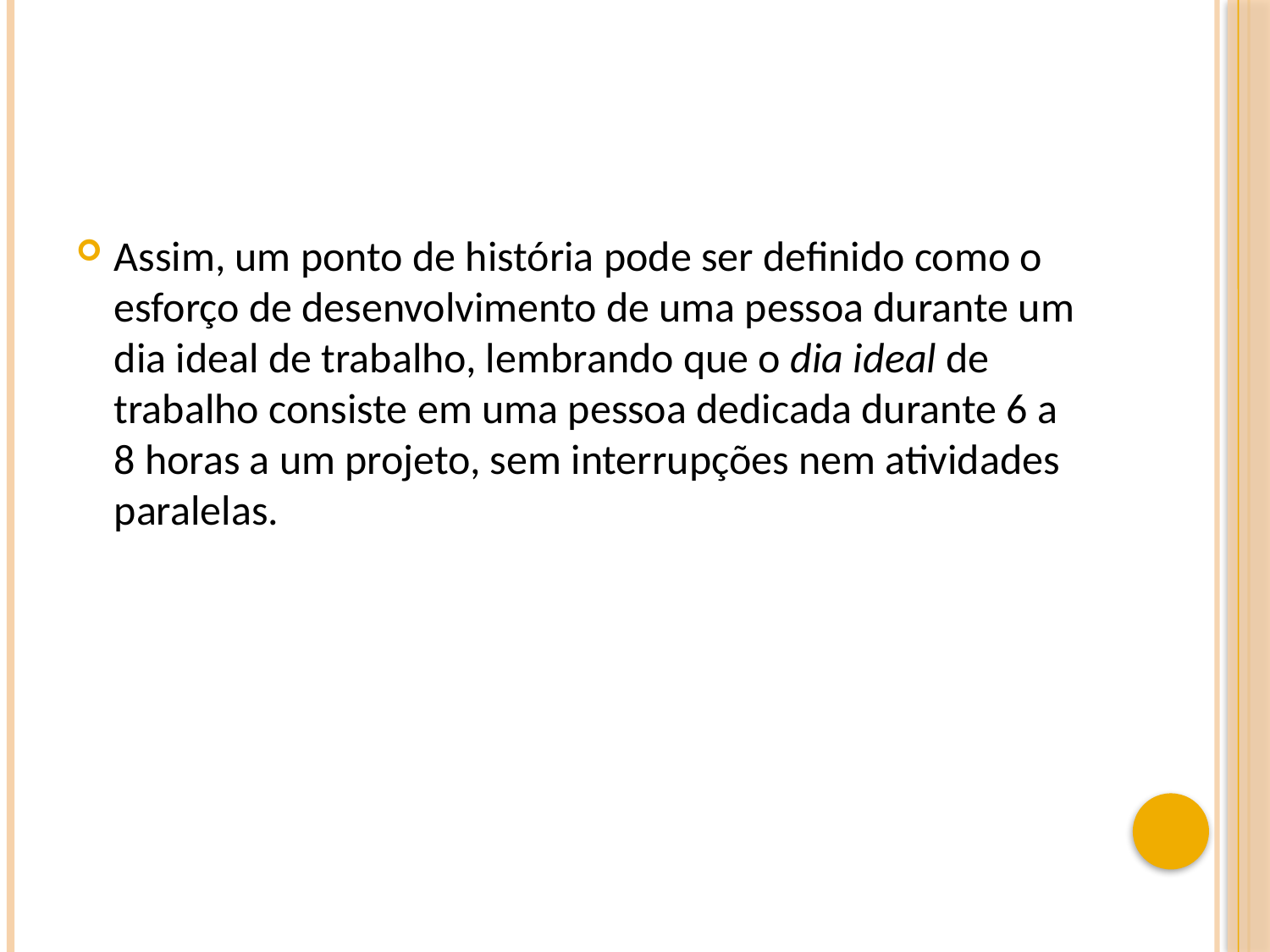

#
Assim, um ponto de história pode ser definido como o esforço de desenvolvimento de uma pessoa durante um dia ideal de trabalho, lembrando que o dia ideal de trabalho consiste em uma pessoa dedicada durante 6 a 8 horas a um projeto, sem interrupções nem atividades paralelas.